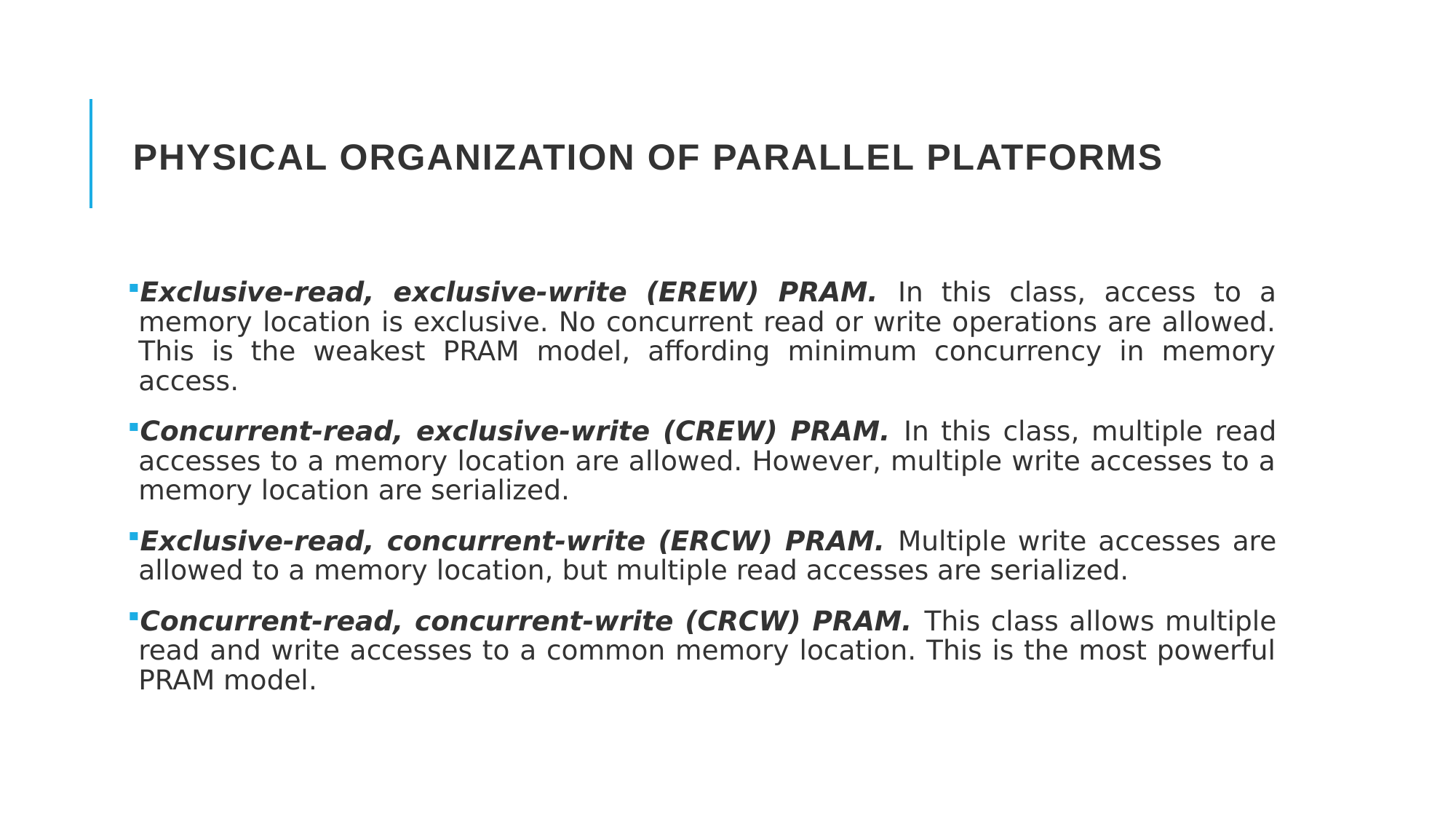

# Physical Organization of Parallel Platforms
Exclusive-read, exclusive-write (EREW) PRAM. In this class, access to a memory location is exclusive. No concurrent read or write operations are allowed. This is the weakest PRAM model, affording minimum concurrency in memory access.
Concurrent-read, exclusive-write (CREW) PRAM. In this class, multiple read accesses to a memory location are allowed. However, multiple write accesses to a memory location are serialized.
Exclusive-read, concurrent-write (ERCW) PRAM. Multiple write accesses are allowed to a memory location, but multiple read accesses are serialized.
Concurrent-read, concurrent-write (CRCW) PRAM. This class allows multiple read and write accesses to a common memory location. This is the most powerful PRAM model.